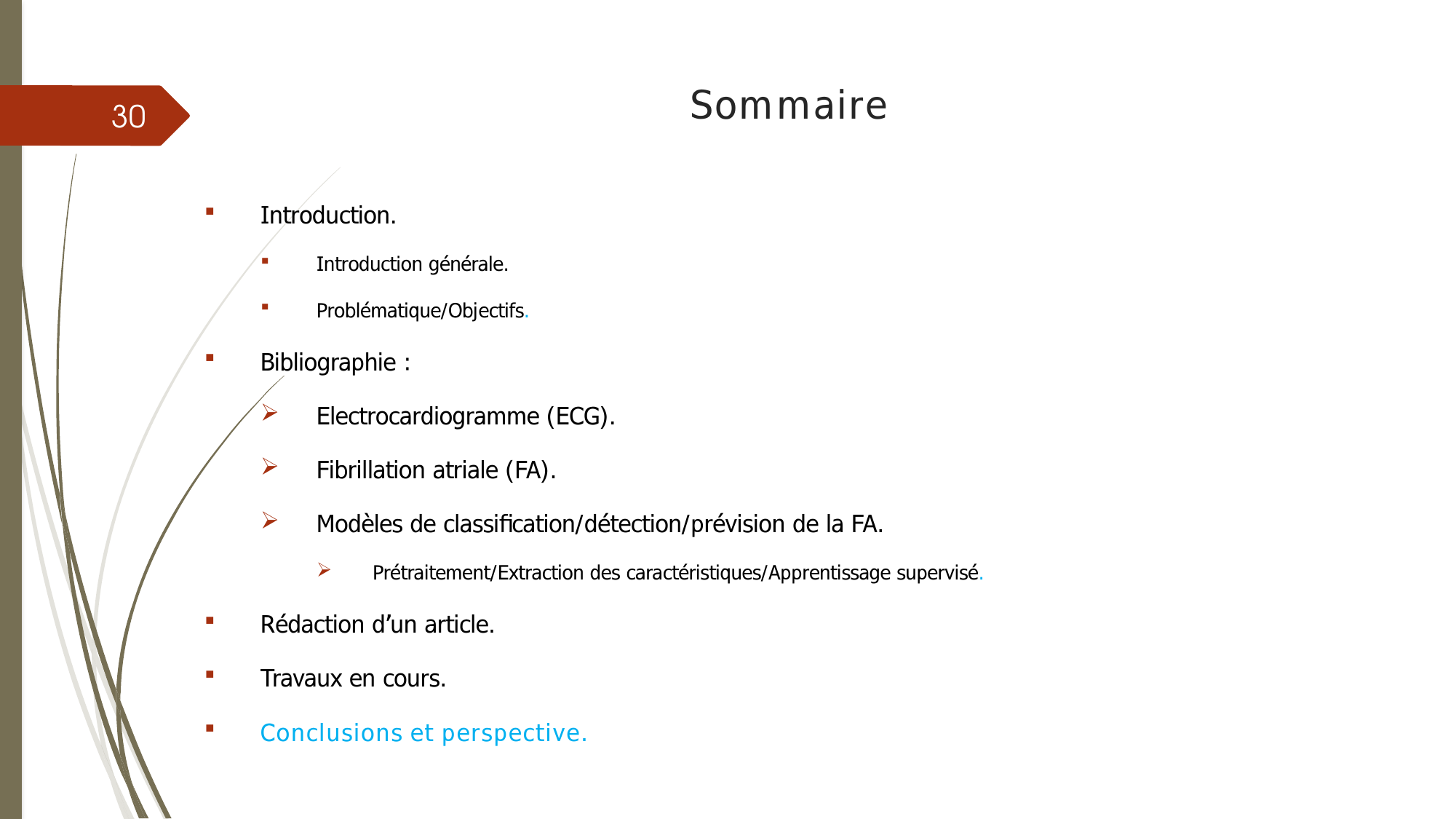

# Sommaire
30
Introduction.
Introduction générale.
Problématique/Objectifs.
Bibliographie :
Electrocardiogramme (ECG).
Fibrillation atriale (FA).
Modèles de classification/détection/prévision de la FA.
Prétraitement/Extraction des caractéristiques/Apprentissage supervisé.
Rédaction d’un article.
Travaux en cours.
Conclusions et perspective.